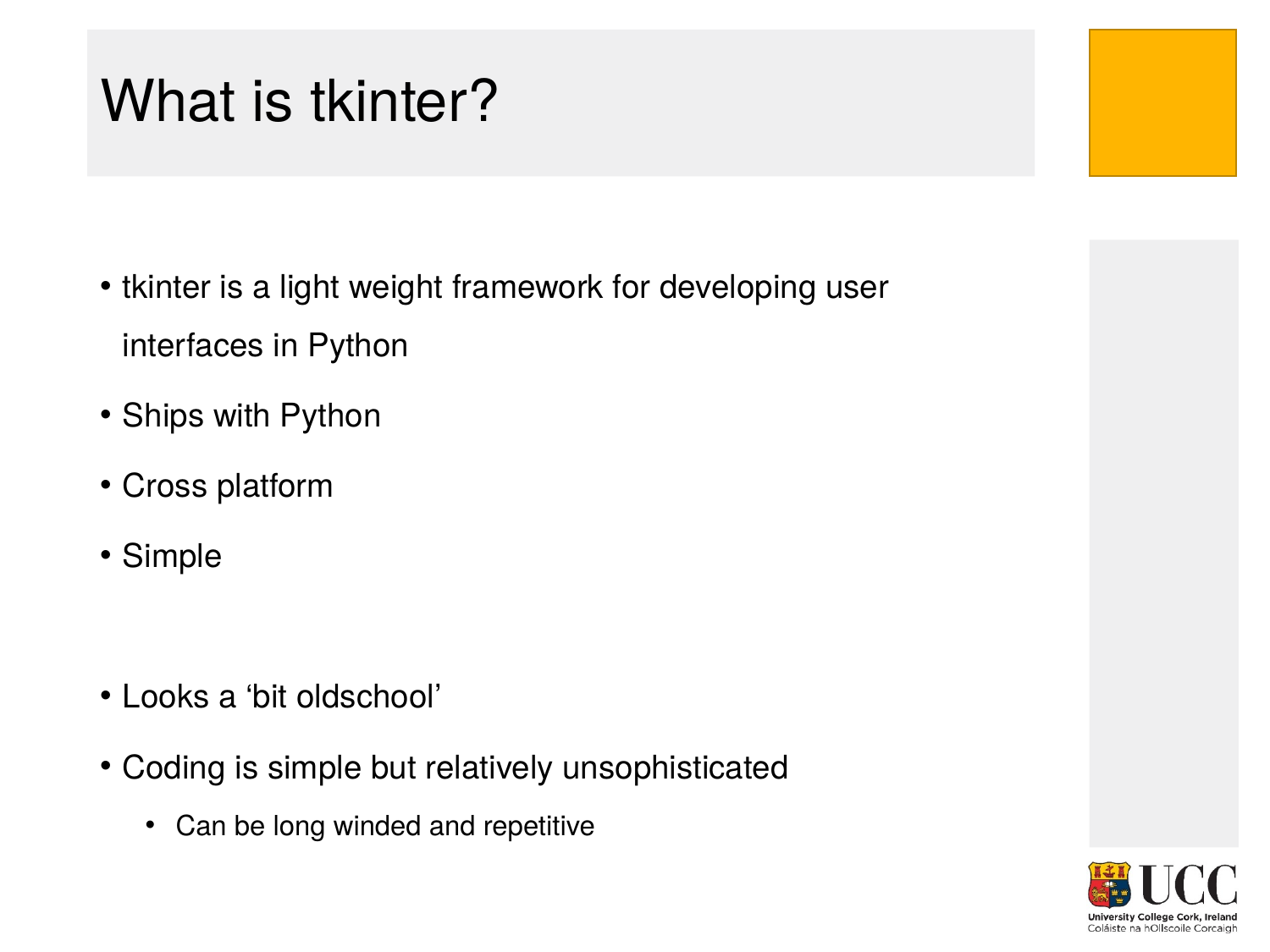

# What is tkinter?
tkinter is a light weight framework for developing user interfaces in Python
Ships with Python
Cross platform
Simple

Looks a ‘bit oldschool’
Coding is simple but relatively unsophisticated
 Can be long winded and repetitive